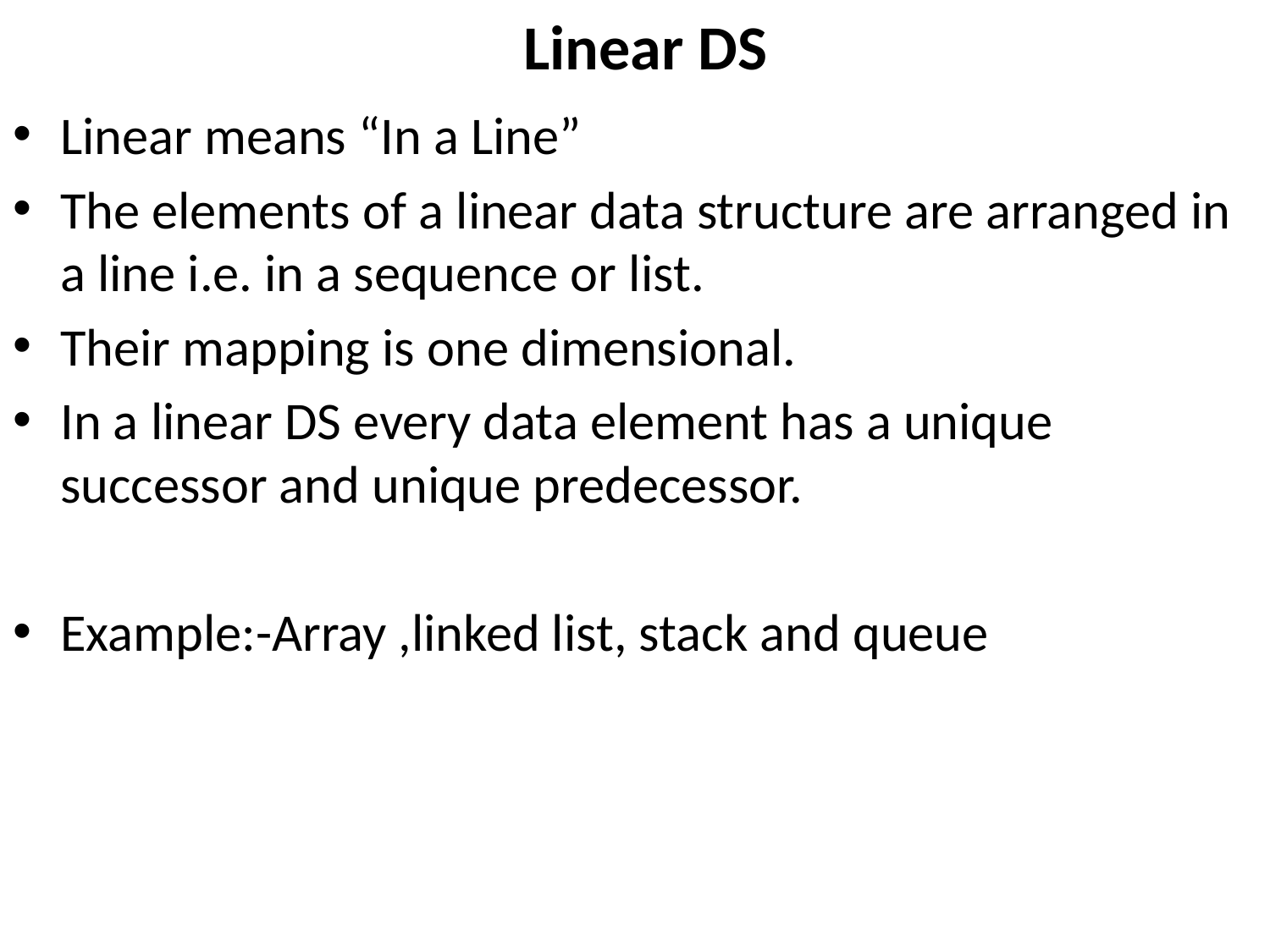

# Linear DS
Linear means “In a Line”
The elements of a linear data structure are arranged in a line i.e. in a sequence or list.
Their mapping is one dimensional.
In a linear DS every data element has a unique successor and unique predecessor.

Example:-Array ,linked list, stack and queue